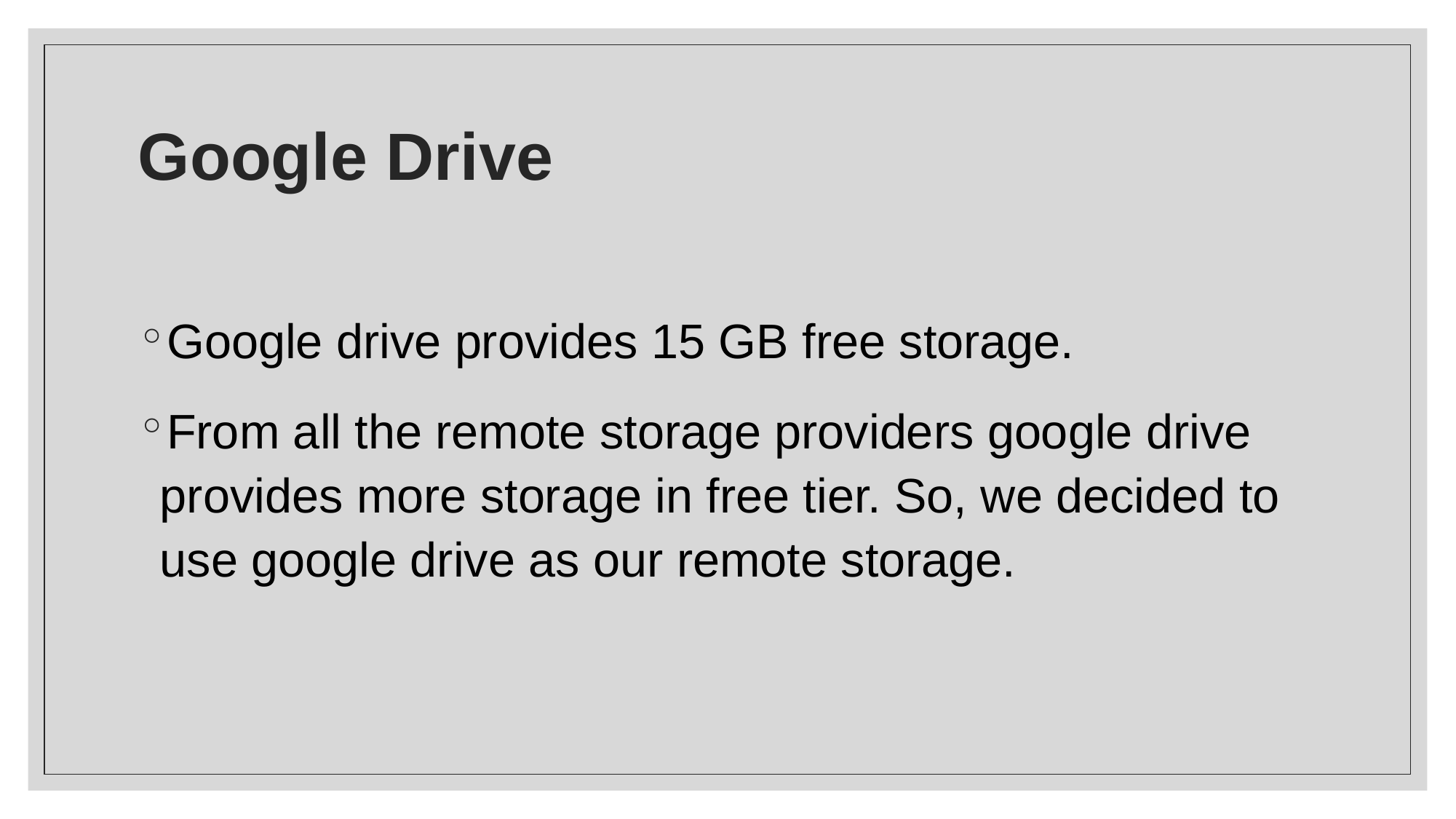

# Google Drive
Google drive provides 15 GB free storage.
From all the remote storage providers google drive provides more storage in free tier. So, we decided to use google drive as our remote storage.